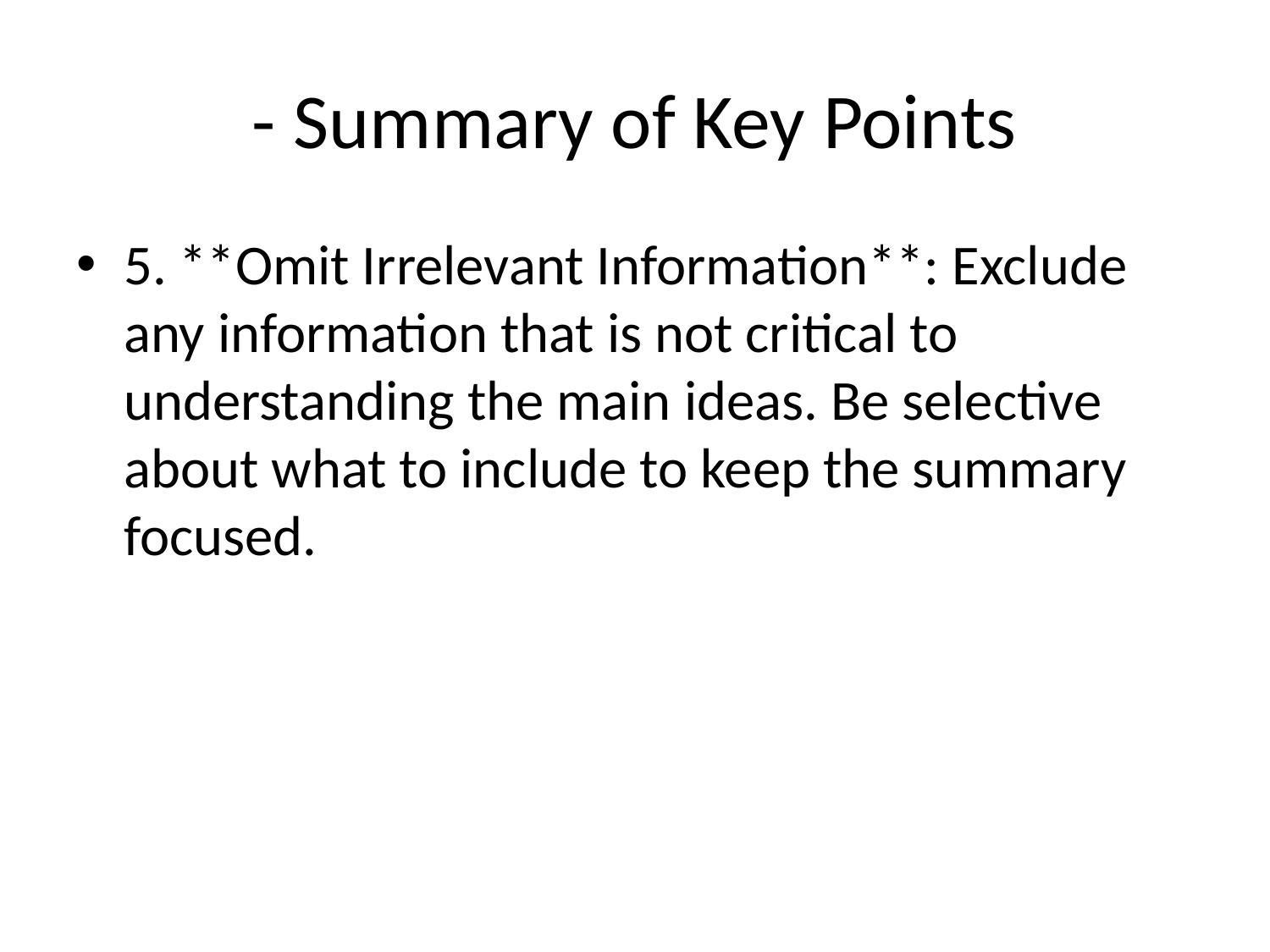

# - Summary of Key Points
5. **Omit Irrelevant Information**: Exclude any information that is not critical to understanding the main ideas. Be selective about what to include to keep the summary focused.